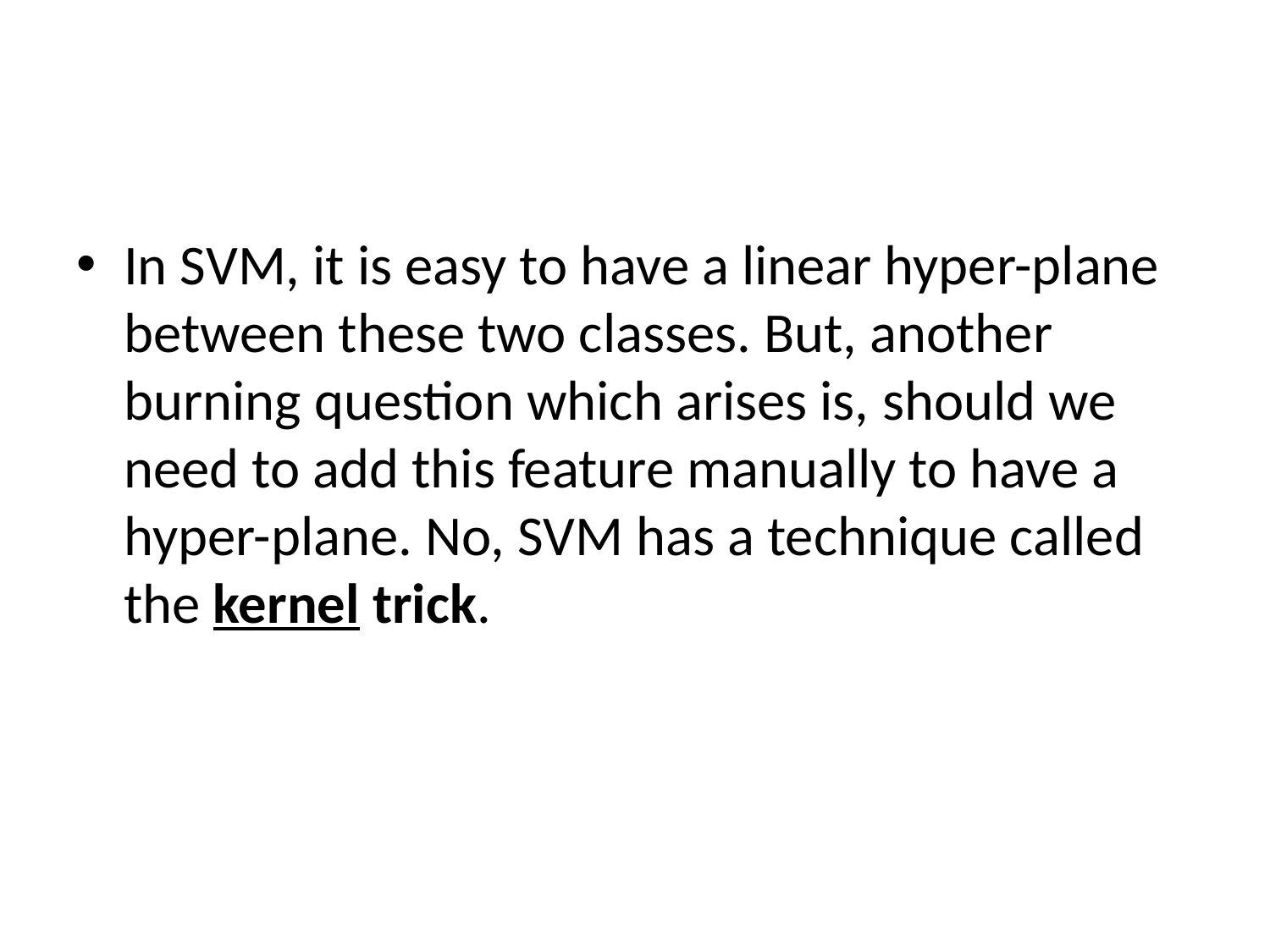

#
In SVM, it is easy to have a linear hyper-plane between these two classes. But, another burning question which arises is, should we need to add this feature manually to have a hyper-plane. No, SVM has a technique called the kernel trick.